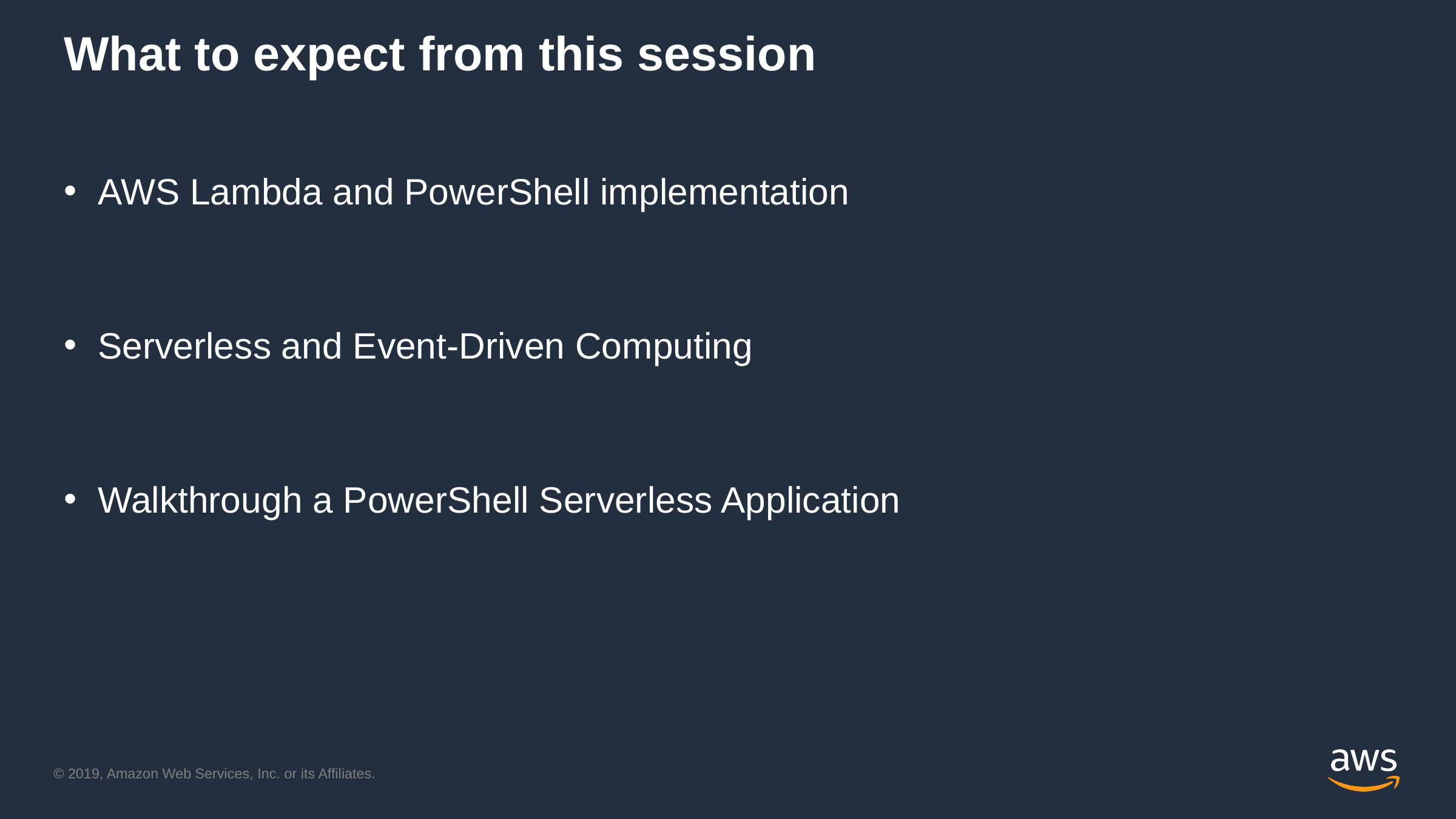

# What to expect from this session
AWS Lambda and PowerShell implementation

Serverless and Event-Driven Computing

Walkthrough a PowerShell Serverless Application